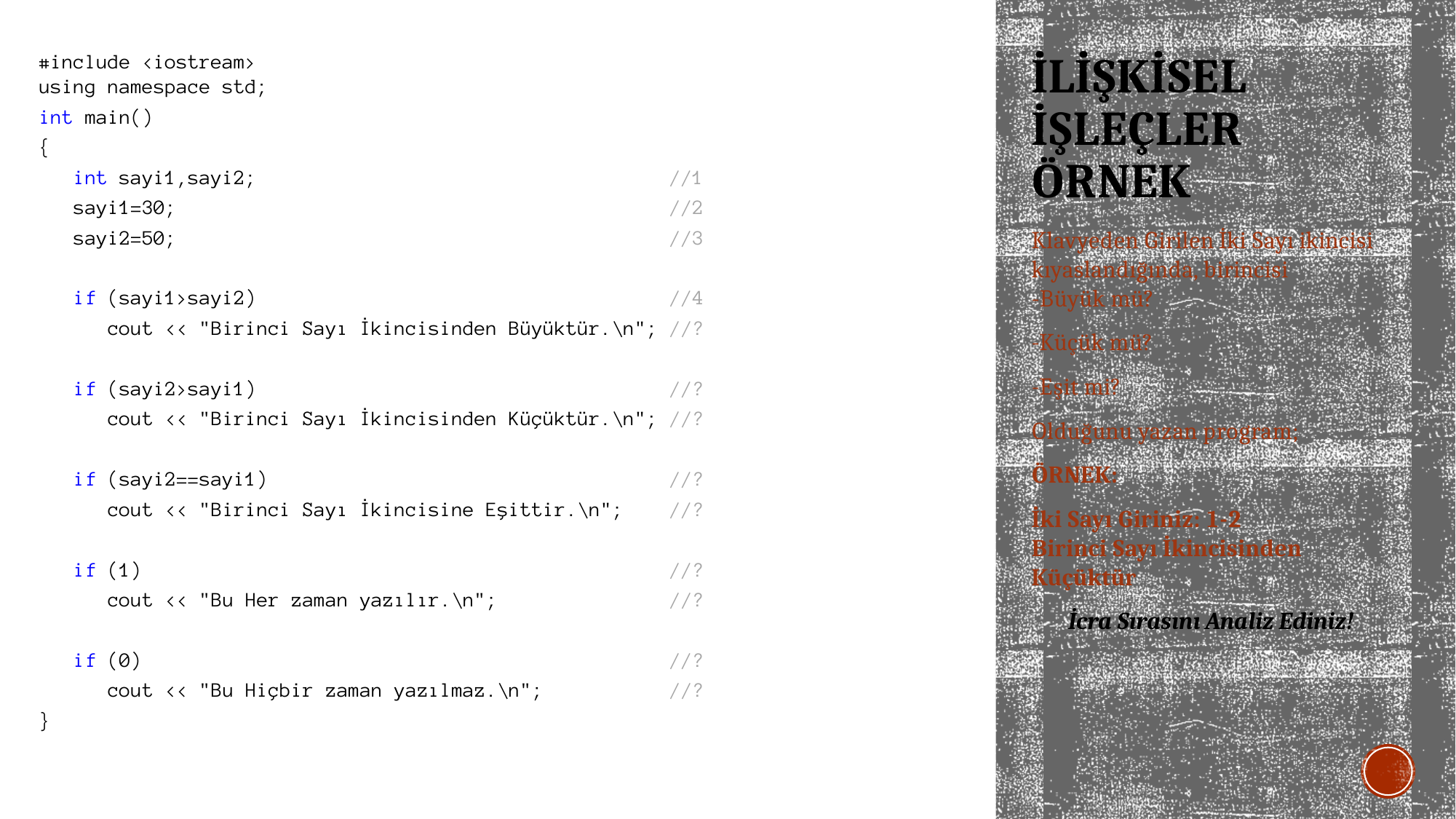

#include <iostream>
using namespace std;
int main()
{
   int sayi1,sayi2;                                    //1
   sayi1=30;                                           //2
   sayi2=50;                                           //3

   if (sayi1>sayi2)                                    //4
      cout << "Birinci Sayı İkincisinden Büyüktür.\n"; //?

   if (sayi2>sayi1)                                    //?
      cout << "Birinci Sayı İkincisinden Küçüktür.\n"; //?

   if (sayi2==sayi1)                                   //?
      cout << "Birinci Sayı İkincisine Eşittir.\n";    //?

   if (1)                                              //?
      cout << "Bu Her zaman yazılır.\n";               //?

   if (0)                                              //?
      cout << "Bu Hiçbir zaman yazılmaz.\n";           //?
}
# ilişkisel işleçler ÖRNEK
Klavyeden Girilen İki Sayı ikincisi kıyaslandığında, birincisi
-Büyük mü?
-Küçük mü?
-Eşit mi?
Olduğunu yazan program;
ÖRNEK:
İki Sayı Giriniz: 1-2
Birinci Sayı İkincisinden Küçüktür
İcra Sırasını Analiz Ediniz!